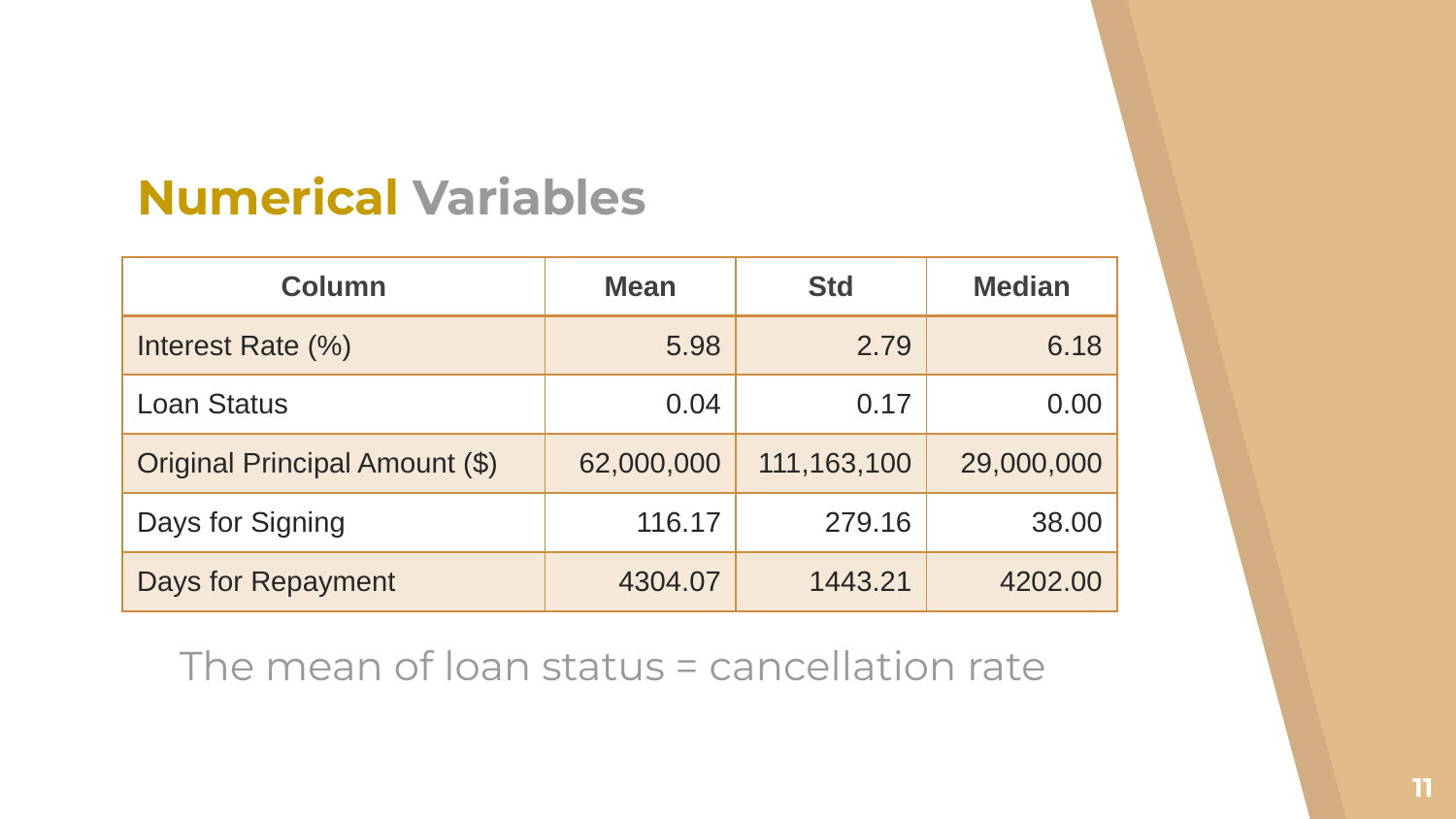

Numerical Variables
| Column | Mean | Std | Median |
| --- | --- | --- | --- |
| Interest Rate (%) | 5.98 | 2.79 | 6.18 |
| Loan Status | 0.04 | 0.17 | 0.00 |
| Original Principal Amount ($) | 62,000,000 | 111,163,100 | 29,000,000 |
| Days for Signing | 116.17 | 279.16 | 38.00 |
| Days for Repayment | 4304.07 | 1443.21 | 4202.00 |
The mean of loan status = cancellation rate
11